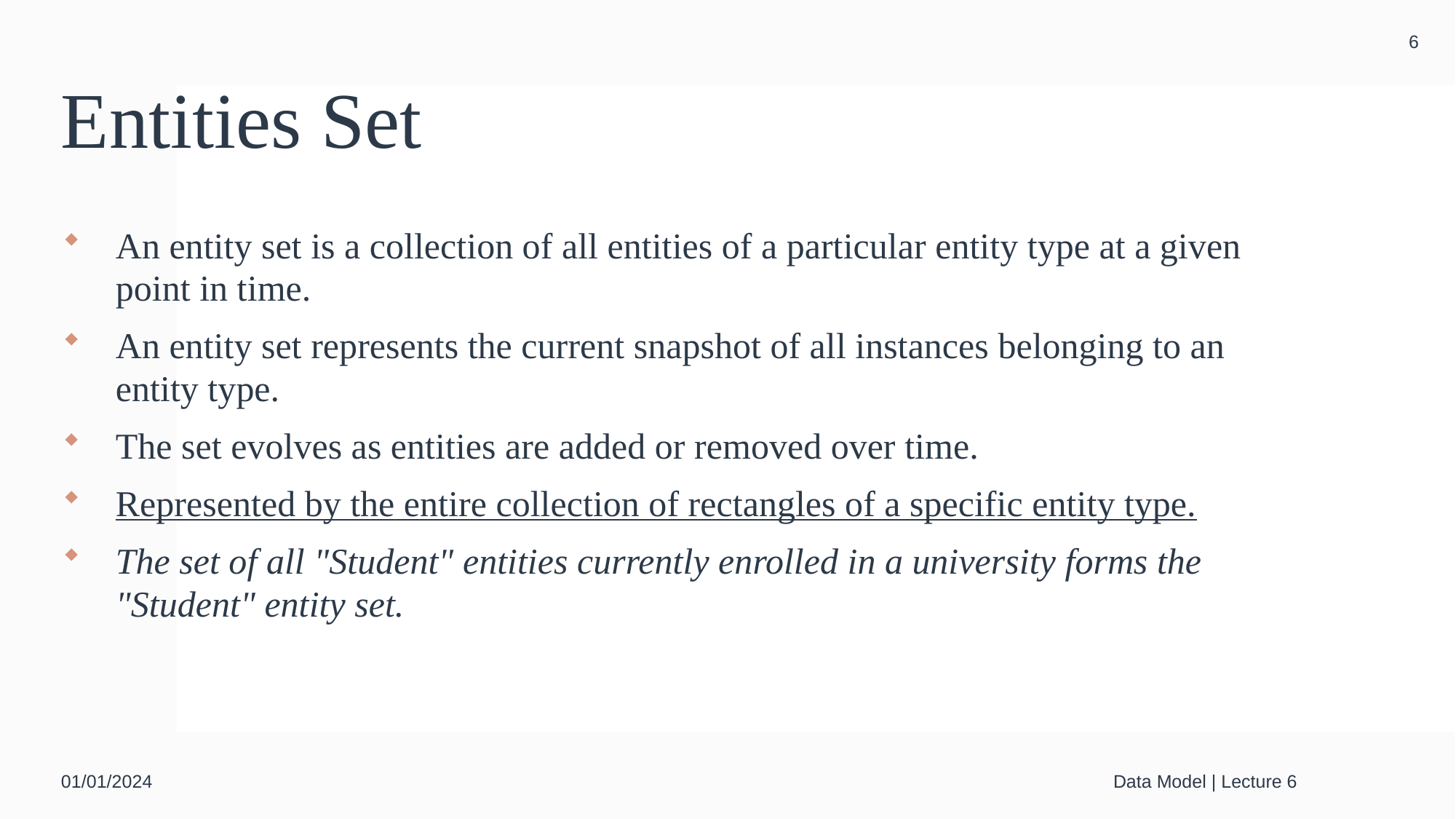

6
# Entities Set
An entity set is a collection of all entities of a particular entity type at a given point in time.
An entity set represents the current snapshot of all instances belonging to an entity type.
The set evolves as entities are added or removed over time.
Represented by the entire collection of rectangles of a specific entity type.
The set of all "Student" entities currently enrolled in a university forms the "Student" entity set.
01/01/2024
Data Model | Lecture 6